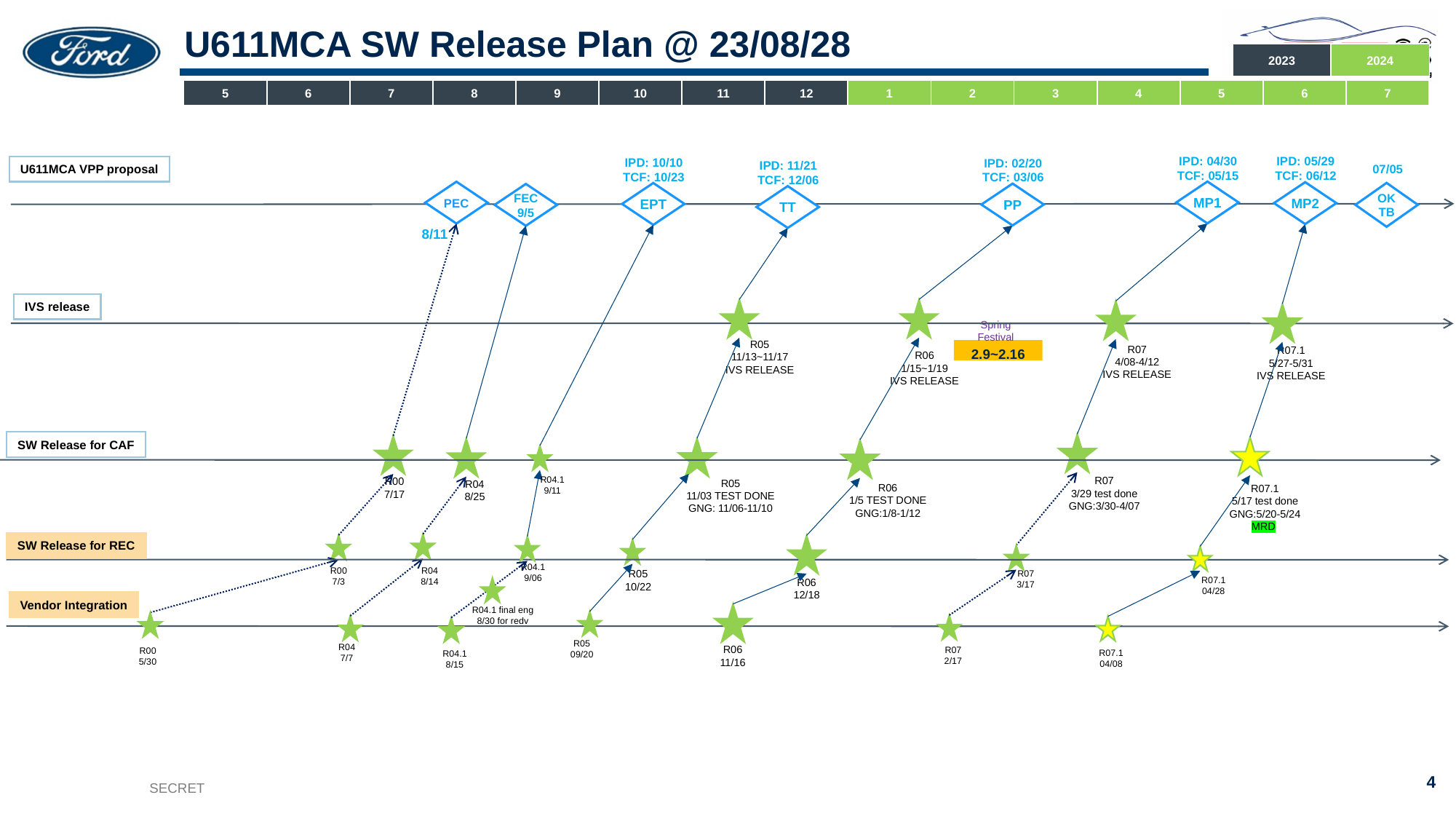

# U611MCA SW Release Plan @ 23/08/28
| 2023 | 2024 |
| --- | --- |
| 5 | 6 | 7 | 8 | 9 | 10 | 11 | 12 | 1 | 2 | 3 | 4 | 5 | 6 | 7 |
| --- | --- | --- | --- | --- | --- | --- | --- | --- | --- | --- | --- | --- | --- | --- |
IPD: 04/30
TCF: 05/15
IPD: 05/29
TCF: 06/12
IPD: 10/10
TCF: 10/23
IPD: 02/20
TCF: 03/06
IPD: 11/21
TCF: 12/06
U611MCA VPP proposal
07/05
MP1
PEC
8/11
MP2
OK
TB
EPT
PP
FEC
9/5
TT
IVS release

Spring Festival
R05
11/13~11/17
IVS RELEASE

R07
4/08-4/12
IVS RELEASE
R07.1
5/27-5/31
IVS RELEASE
2.9~2.16
R06
1/15~1/19
IVS RELEASE
SW Release for CAF

R04.1
9/11
R07
3/29 test done
GNG:3/30-4/07
R00
7/17
R05
11/03 TEST DONE
GNG: 11/06-11/10
R04
8/25
R06
1/5 TEST DONE
GNG:1/8-1/12
R07.1
5/17 test done
GNG:5/20-5/24
MRD
SW Release for REC

R04.1
9/06
R04
8/14
R00
7/3
R05
10/22
R07
3/17
R07.1
04/28
R06
12/18

Vendor Integration
R04.1 final eng
8/30 for redv

R05
09/20
R04
7/7
R06
11/16
R07
2/17
R00
5/30
R07.1
04/08
R04.1
8/15